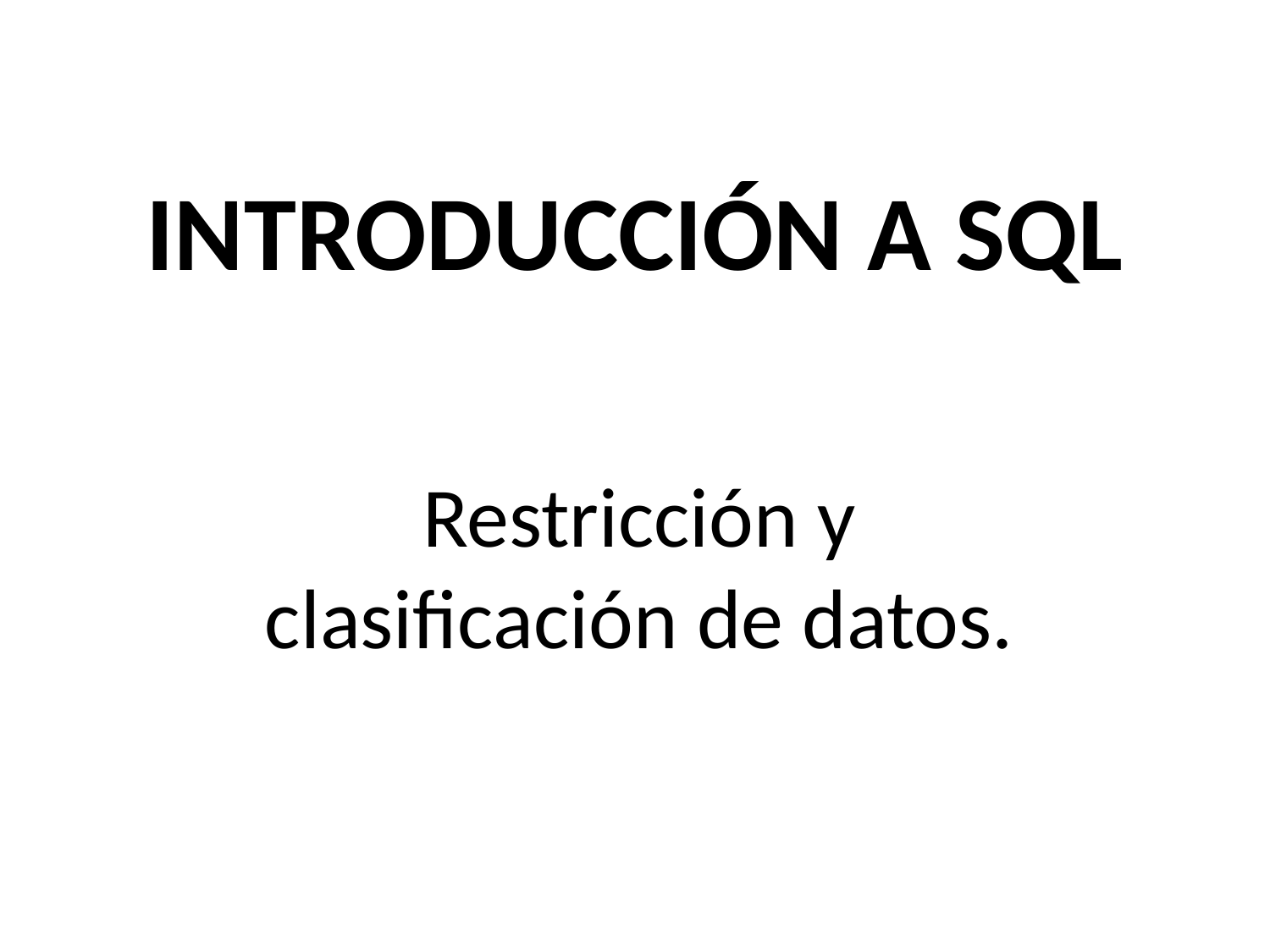

# INTRODUCCIÓN A SQL
Restricción y clasificación de datos.